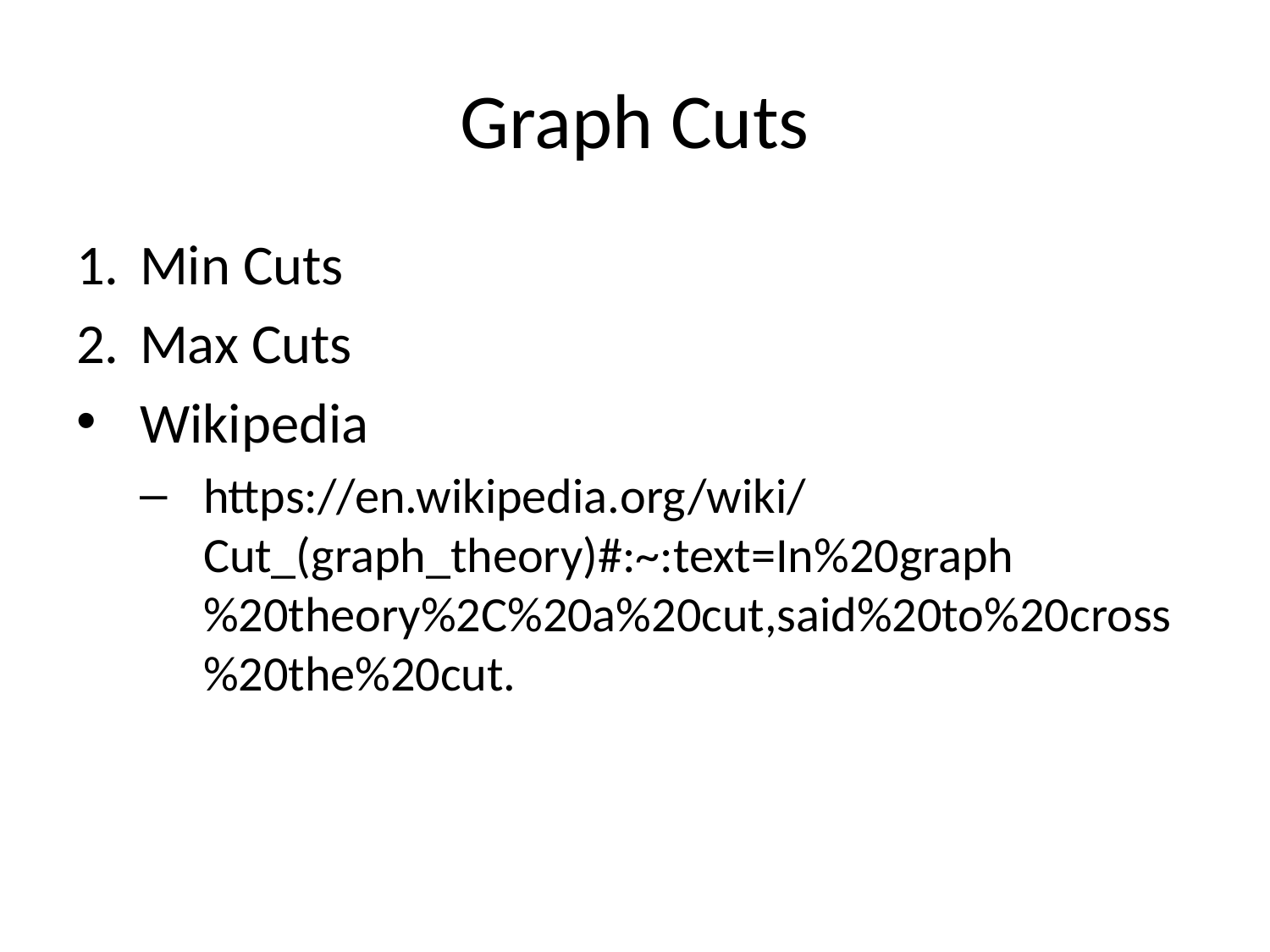

# Graph Cuts
Min Cuts
Max Cuts
Wikipedia
https://en.wikipedia.org/wiki/Cut_(graph_theory)#:~:text=In%20graph%20theory%2C%20a%20cut,said%20to%20cross%20the%20cut.